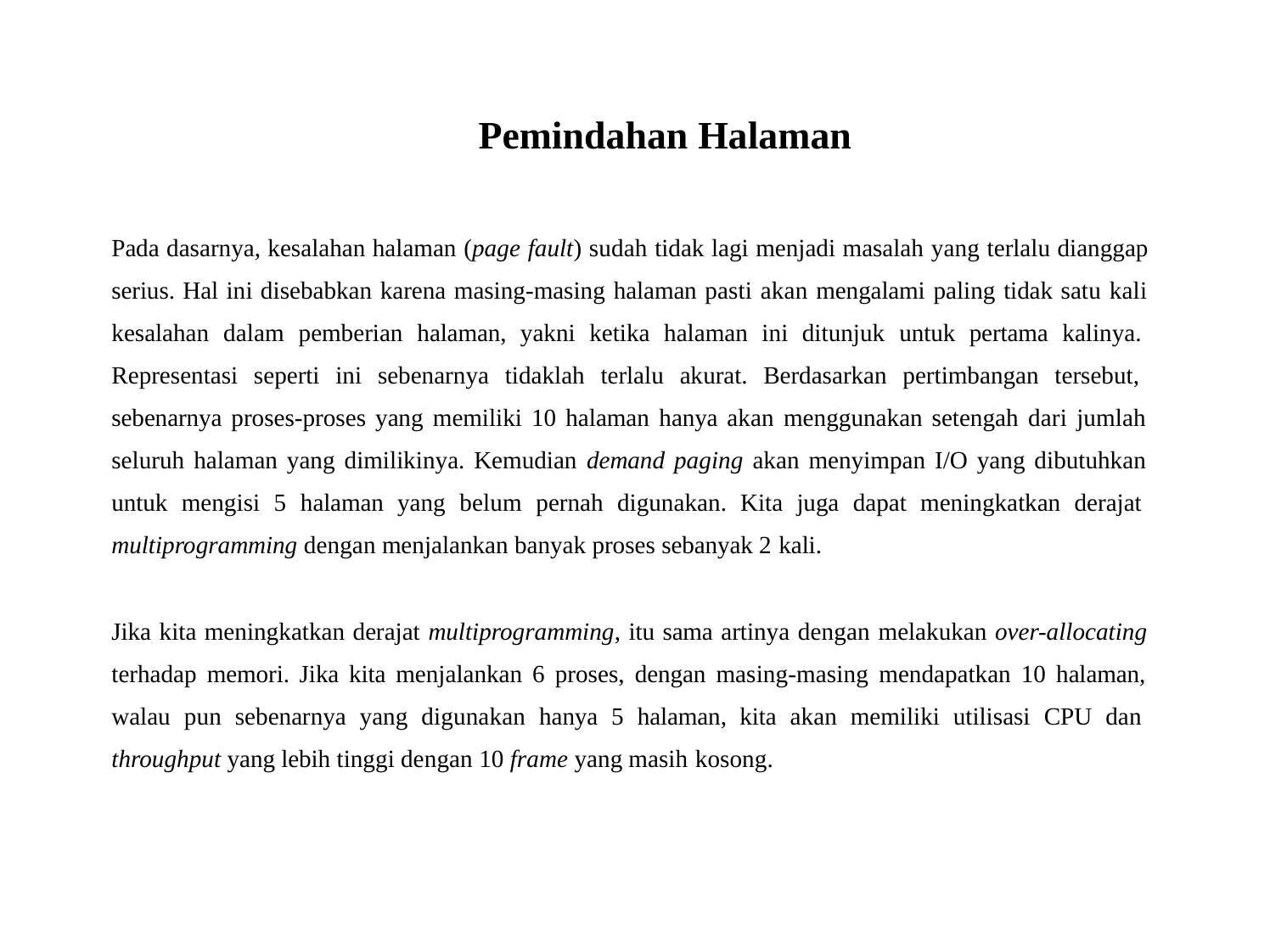

# Pemindahan Halaman
Pada dasarnya, kesalahan halaman (page fault) sudah tidak lagi menjadi masalah yang terlalu dianggap  serius. Hal ini disebabkan karena masing-masing halaman pasti akan mengalami paling tidak satu kali  kesalahan dalam pemberian halaman, yakni ketika halaman ini ditunjuk untuk pertama kalinya.  Representasi seperti ini sebenarnya tidaklah terlalu akurat. Berdasarkan pertimbangan tersebut,  sebenarnya proses-proses yang memiliki 10 halaman hanya akan menggunakan setengah dari jumlah  seluruh halaman yang dimilikinya. Kemudian demand paging akan menyimpan I/O yang dibutuhkan  untuk mengisi 5 halaman yang belum pernah digunakan. Kita juga dapat meningkatkan derajat  multiprogramming dengan menjalankan banyak proses sebanyak 2 kali.

Jika kita meningkatkan derajat multiprogramming, itu sama artinya dengan melakukan over-allocating  terhadap memori. Jika kita menjalankan 6 proses, dengan masing-masing mendapatkan 10 halaman,  walau pun sebenarnya yang digunakan hanya 5 halaman, kita akan memiliki utilisasi CPU dan  throughput yang lebih tinggi dengan 10 frame yang masih kosong.